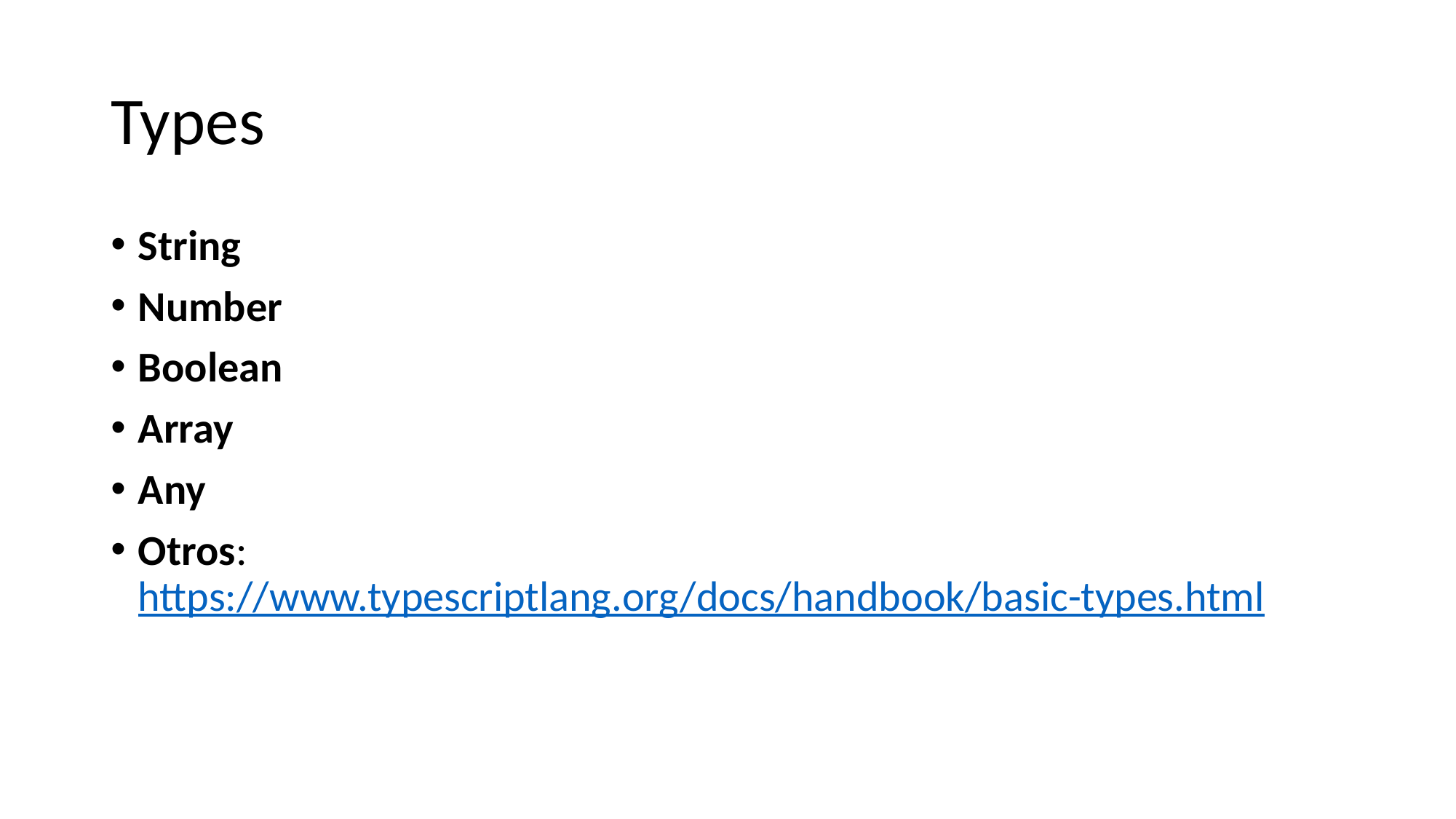

# Types
String
Number
Boolean
Array
Any
Otros: https://www.typescriptlang.org/docs/handbook/basic-types.html